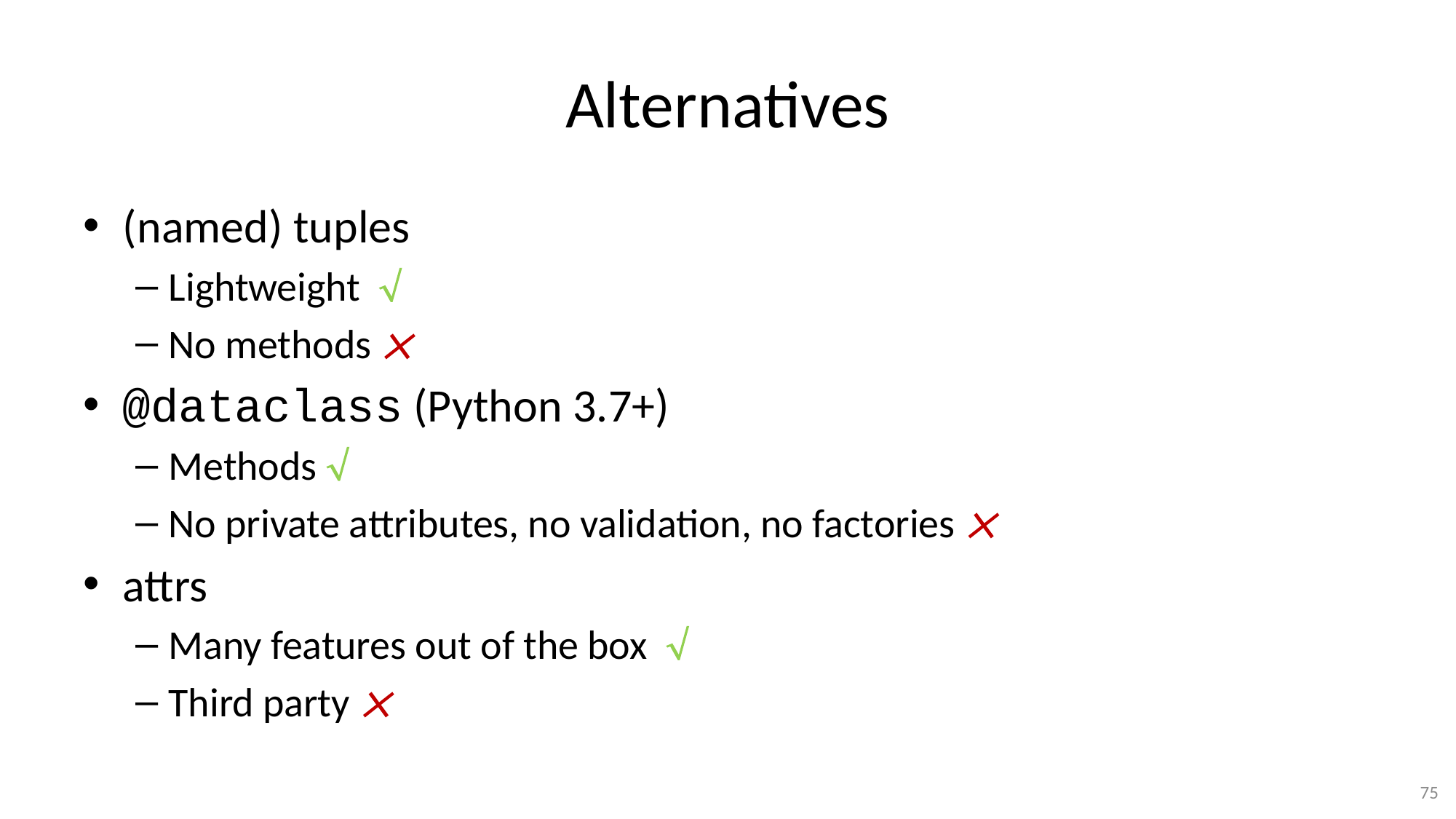

# Alternatives
(named) tuples
Lightweight  √
No methods ×
@dataclass (Python 3.7+)
Methods √
No private attributes, no validation, no factories ×
attrs
Many features out of the box  √
Third party ×

75